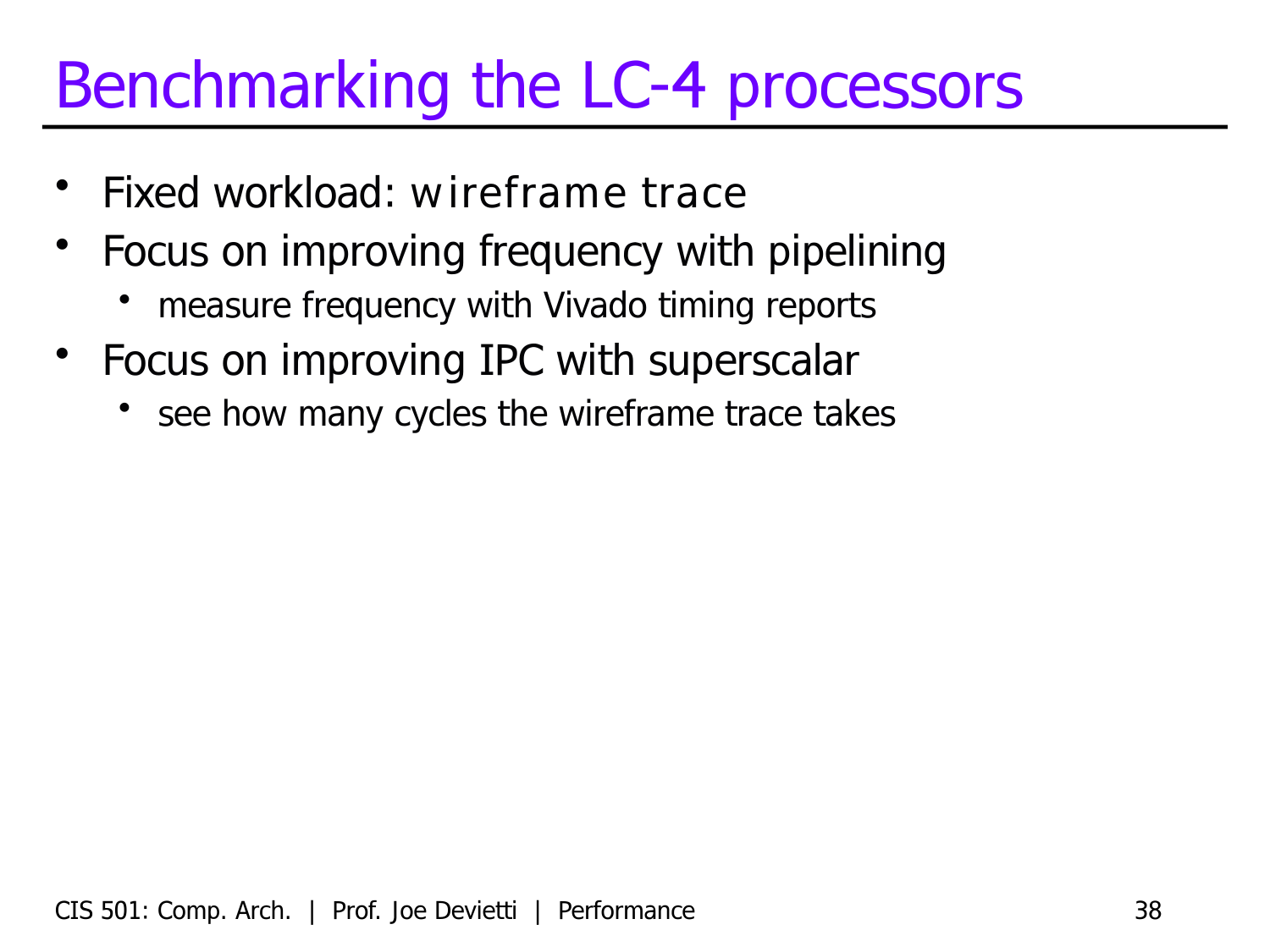

# Benchmarking the LC-4 processors
Fixed workload: wireframe trace
Focus on improving frequency with pipelining
measure frequency with Vivado timing reports
Focus on improving IPC with superscalar
see how many cycles the wireframe trace takes
CIS 501: Comp. Arch.  |  Prof. Joe Devietti  |  Performance
38